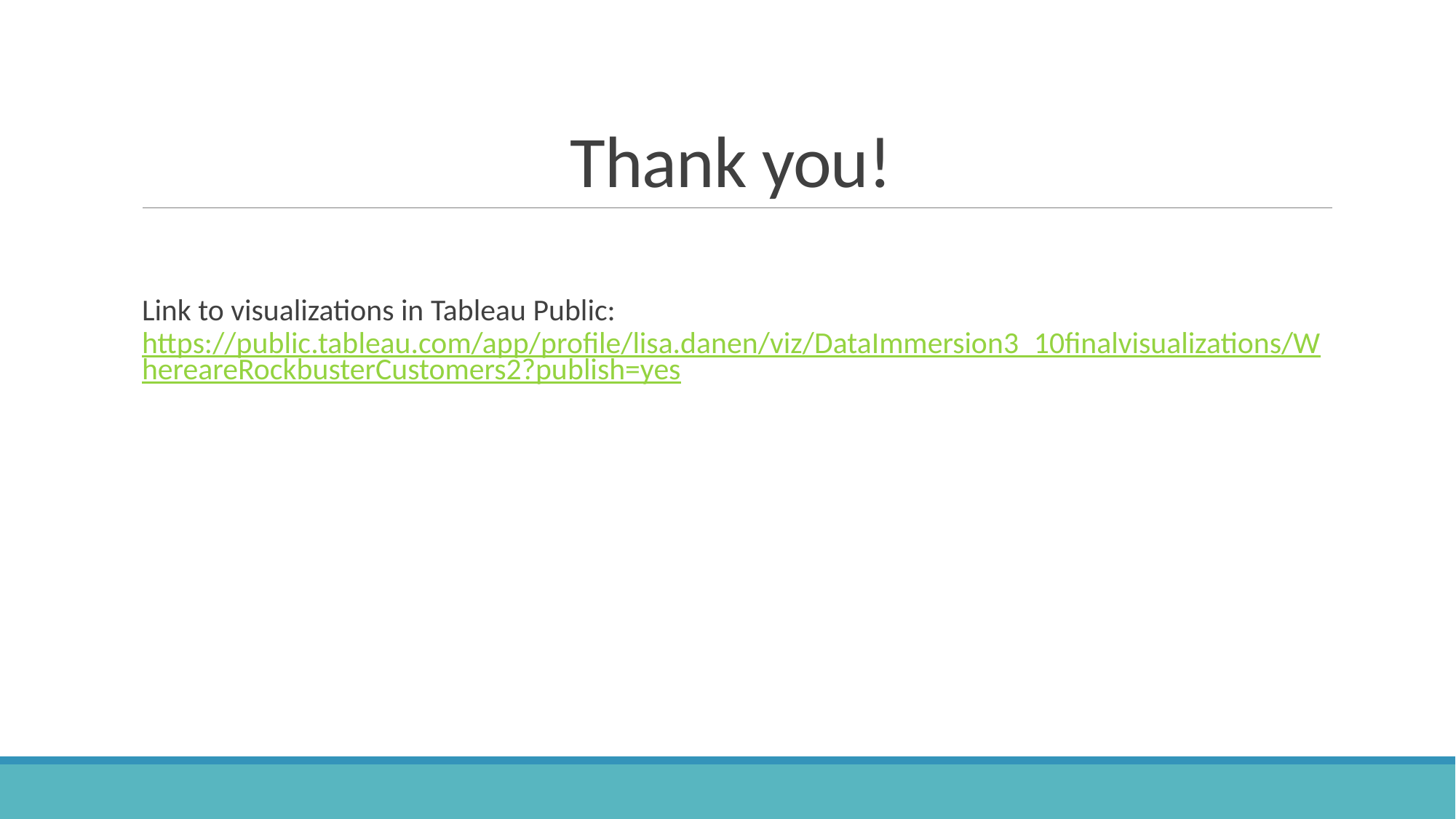

# Thank you!
Link to visualizations in Tableau Public:
https://public.tableau.com/app/profile/lisa.danen/viz/DataImmersion3_10finalvisualizations/WhereareRockbusterCustomers2?publish=yes